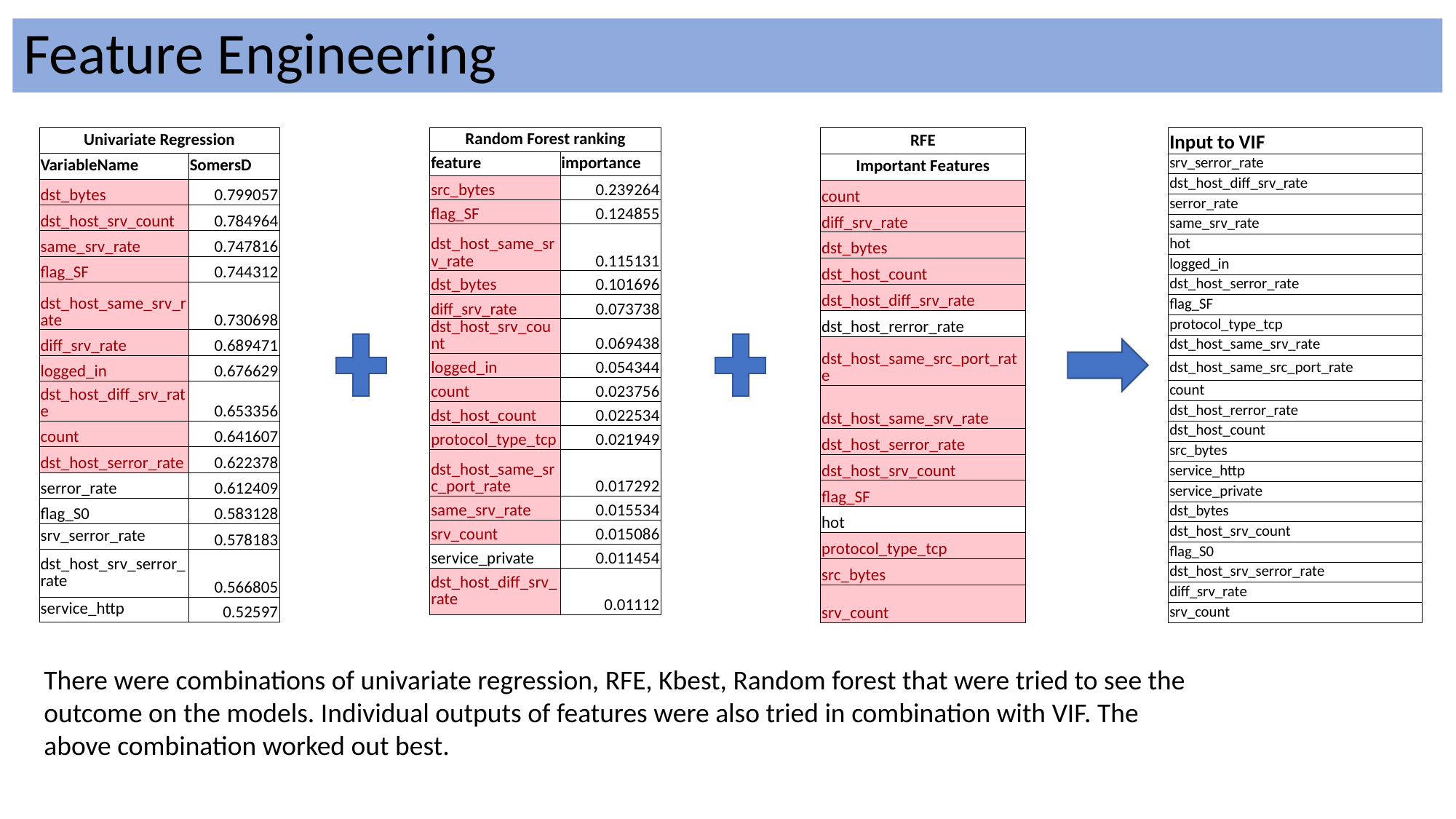

# Feature Engineering

| Input to VIF |
| --- |
| srv\_serror\_rate |
| dst\_host\_diff\_srv\_rate |
| serror\_rate |
| same\_srv\_rate |
| hot |
| logged\_in |
| dst\_host\_serror\_rate |
| flag\_SF |
| protocol\_type\_tcp |
| dst\_host\_same\_srv\_rate |
| dst\_host\_same\_src\_port\_rate |
| count |
| dst\_host\_rerror\_rate |
| dst\_host\_count |
| src\_bytes |
| service\_http |
| service\_private |
| dst\_bytes |
| dst\_host\_srv\_count |
| flag\_S0 |
| dst\_host\_srv\_serror\_rate |
| diff\_srv\_rate |
| srv\_count |
| RFE |
| --- |
| Important Features |
| count |
| diff\_srv\_rate |
| dst\_bytes |
| dst\_host\_count |
| dst\_host\_diff\_srv\_rate |
| dst\_host\_rerror\_rate |
| dst\_host\_same\_src\_port\_rate |
| dst\_host\_same\_srv\_rate |
| dst\_host\_serror\_rate |
| dst\_host\_srv\_count |
| flag\_SF |
| hot |
| protocol\_type\_tcp |
| src\_bytes |
| srv\_count |
| Univariate Regression |  |
| --- | --- |
| VariableName | SomersD |
| dst\_bytes | 0.799057 |
| dst\_host\_srv\_count | 0.784964 |
| same\_srv\_rate | 0.747816 |
| flag\_SF | 0.744312 |
| dst\_host\_same\_srv\_rate | 0.730698 |
| diff\_srv\_rate | 0.689471 |
| logged\_in | 0.676629 |
| dst\_host\_diff\_srv\_rate | 0.653356 |
| count | 0.641607 |
| dst\_host\_serror\_rate | 0.622378 |
| serror\_rate | 0.612409 |
| flag\_S0 | 0.583128 |
| srv\_serror\_rate | 0.578183 |
| dst\_host\_srv\_serror\_rate | 0.566805 |
| service\_http | 0.52597 |
| Random Forest ranking |  |
| --- | --- |
| feature | importance |
| src\_bytes | 0.239264 |
| flag\_SF | 0.124855 |
| dst\_host\_same\_srv\_rate | 0.115131 |
| dst\_bytes | 0.101696 |
| diff\_srv\_rate | 0.073738 |
| dst\_host\_srv\_count | 0.069438 |
| logged\_in | 0.054344 |
| count | 0.023756 |
| dst\_host\_count | 0.022534 |
| protocol\_type\_tcp | 0.021949 |
| dst\_host\_same\_src\_port\_rate | 0.017292 |
| same\_srv\_rate | 0.015534 |
| srv\_count | 0.015086 |
| service\_private | 0.011454 |
| dst\_host\_diff\_srv\_rate | 0.01112 |

There were combinations of univariate regression, RFE, Kbest, Random forest that were tried to see the outcome on the models. Individual outputs of features were also tried in combination with VIF. The above combination worked out best.